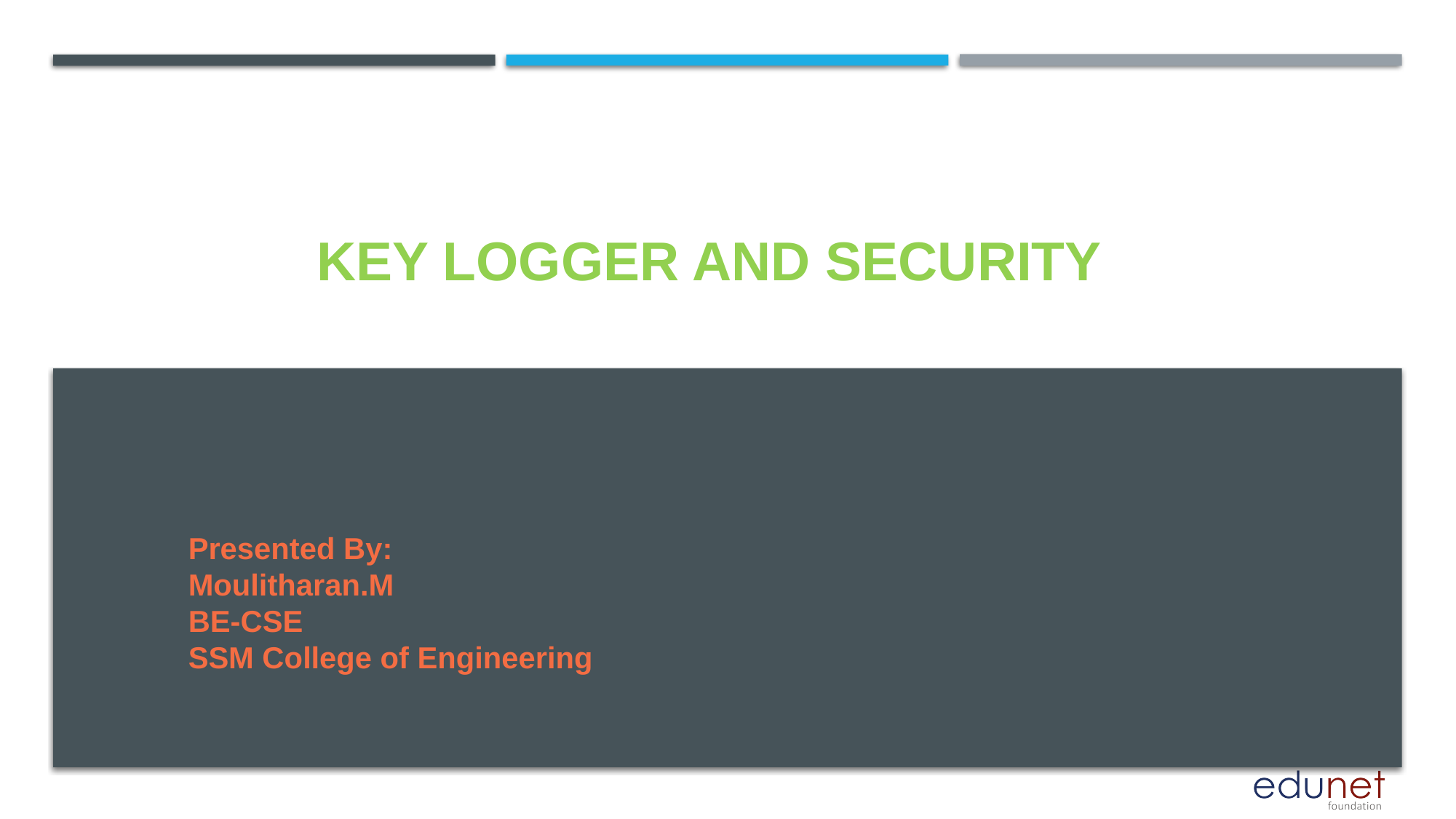

# KEY LOGGER AND SECURITY
Presented By:
Moulitharan.M
BE-CSE
SSM College of Engineering